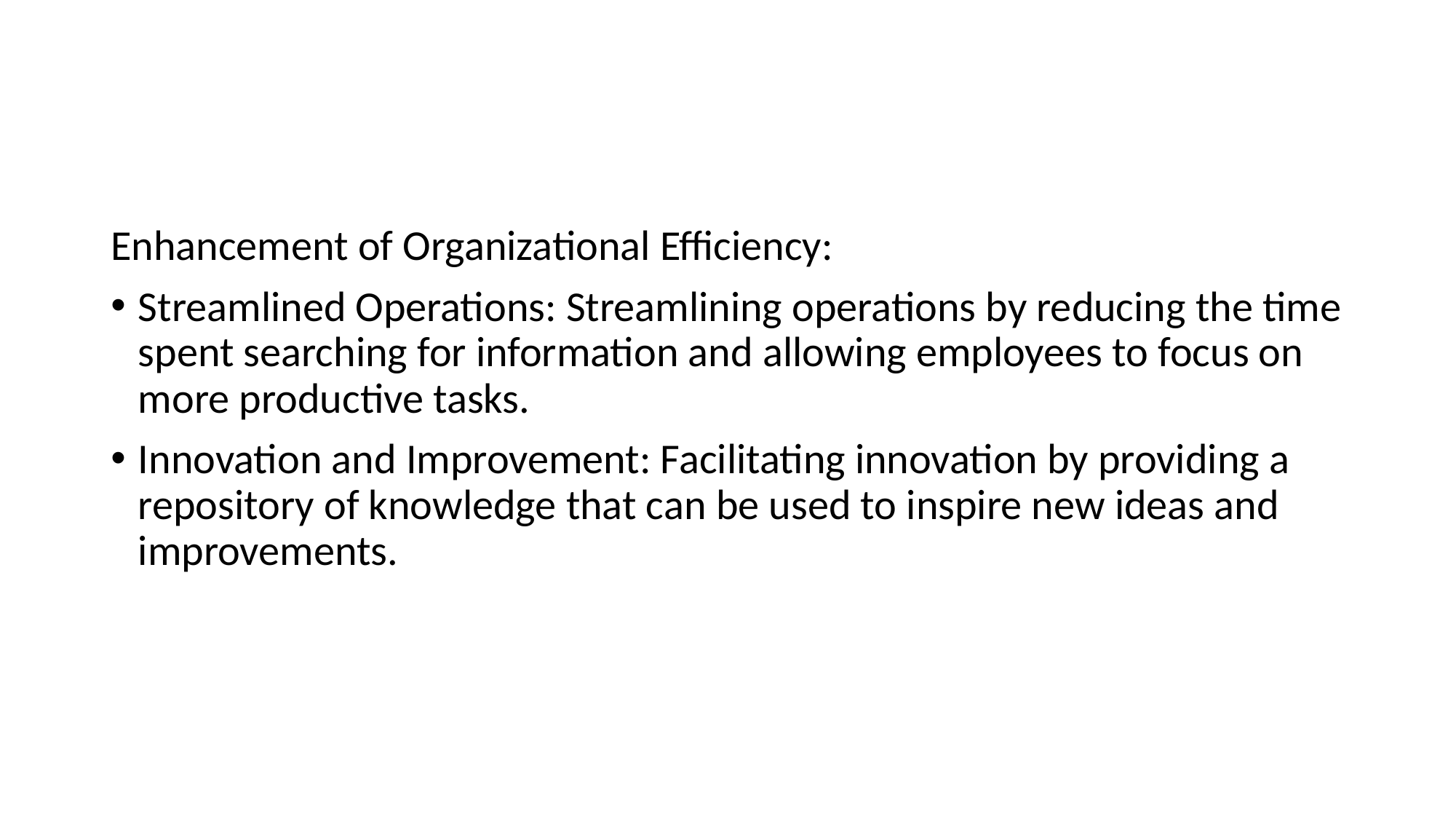

#
Enhancement of Organizational Efficiency:
Streamlined Operations: Streamlining operations by reducing the time spent searching for information and allowing employees to focus on more productive tasks.
Innovation and Improvement: Facilitating innovation by providing a repository of knowledge that can be used to inspire new ideas and improvements.